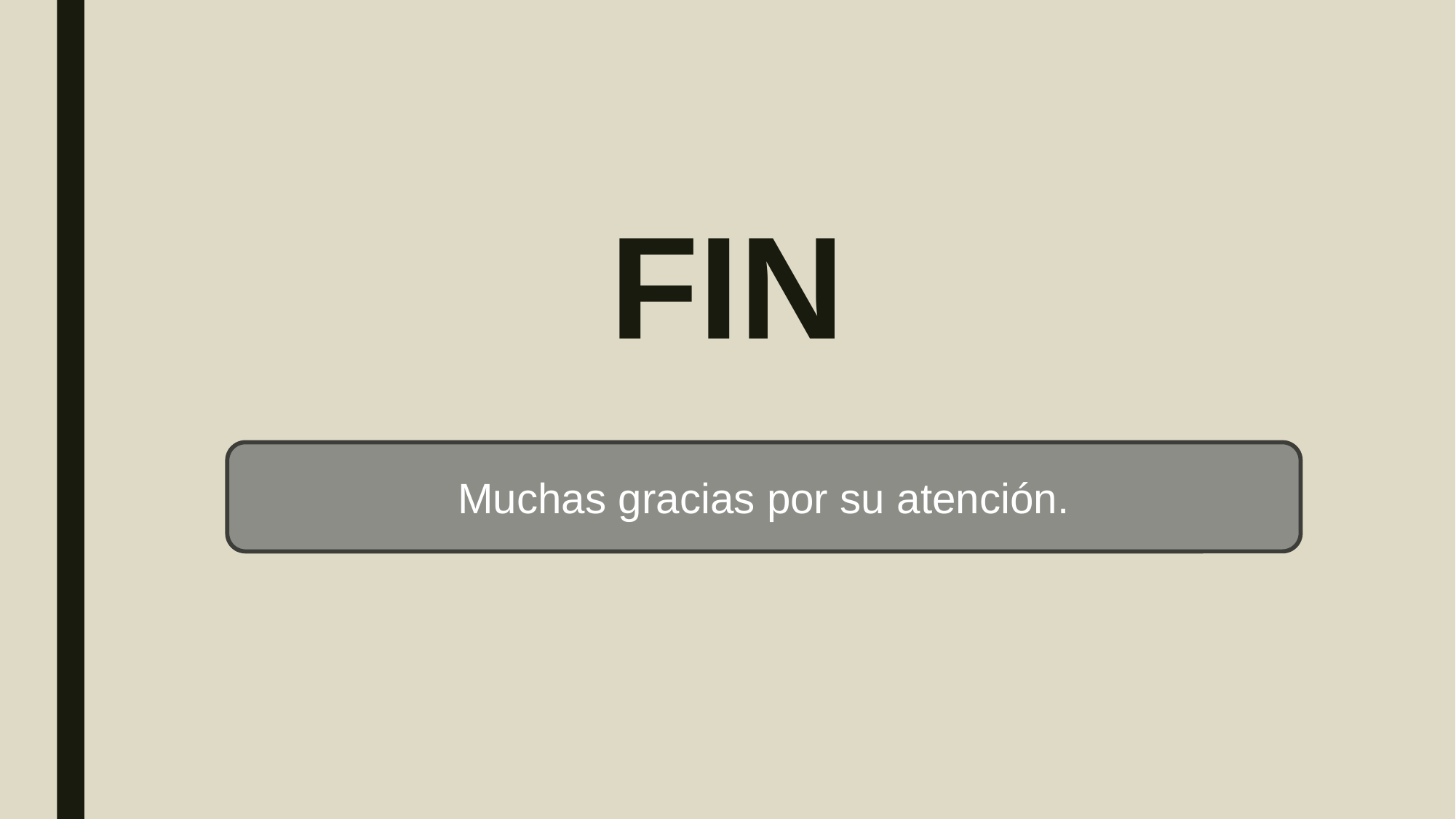

# FIN
Muchas gracias por su atención.